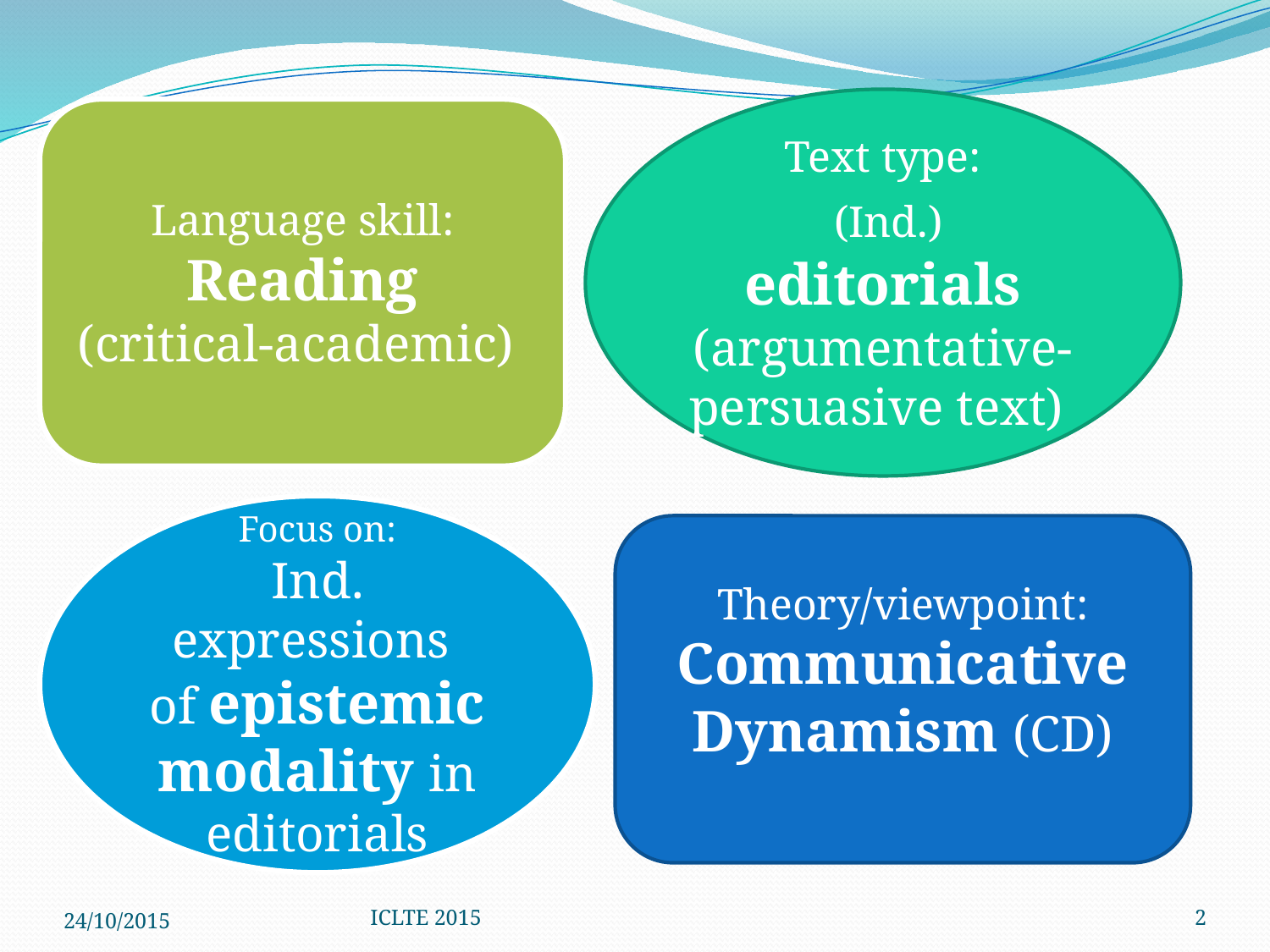

Text type:
 (Ind.) editorials (argumentative-persuasive text)
Language skill:
Reading
(critical-academic)
Focus on:
Ind. expressions
of epistemic modality in editorials
Theory/viewpoint:
Communicative
Dynamism (CD)

24/10/2015
ICLTE 2015
2